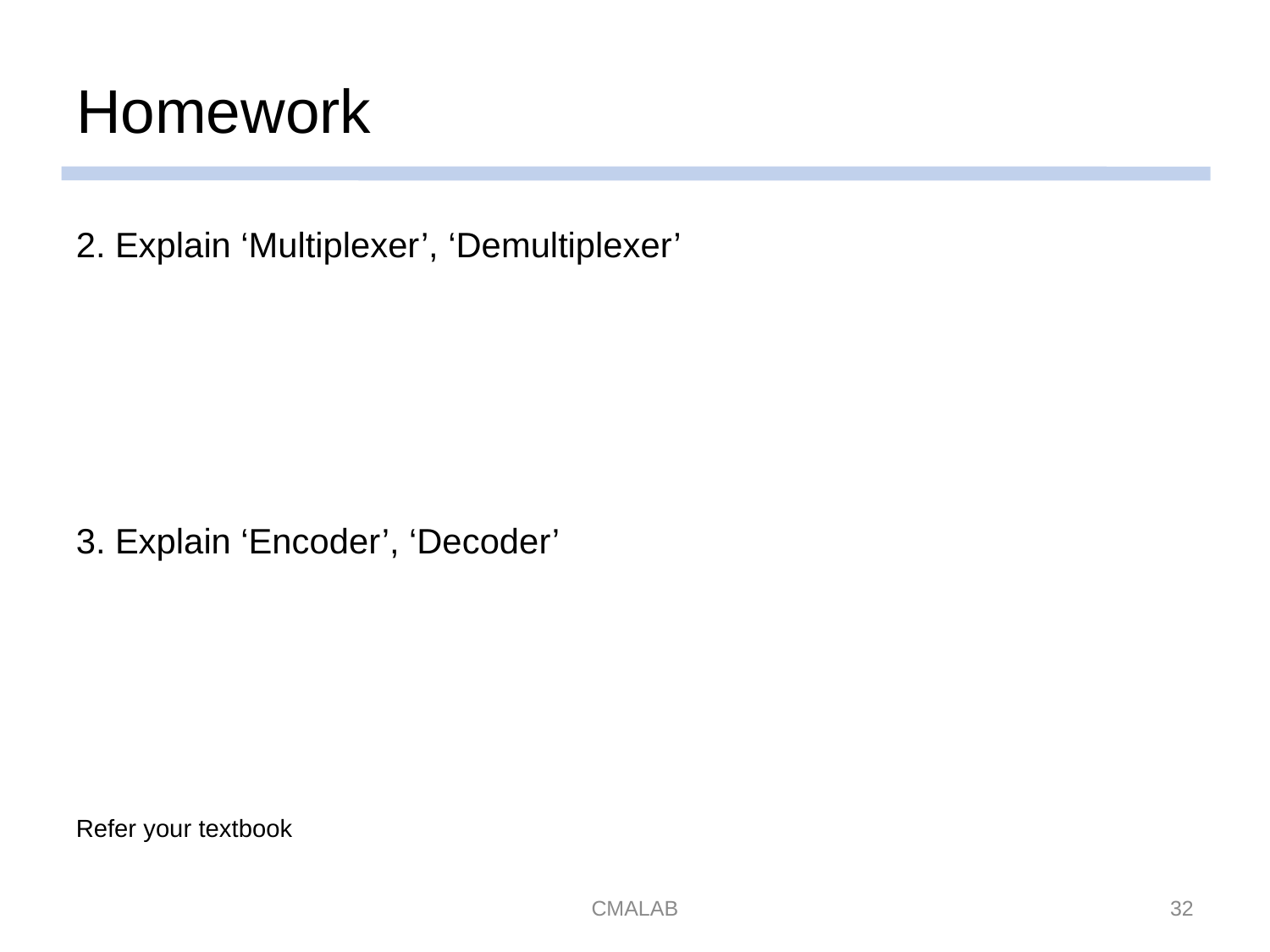

# Homework
2. Explain ‘Multiplexer’, ‘Demultiplexer’

3. Explain ‘Encoder’, ‘Decoder’

Refer your textbook

CMALAB
32